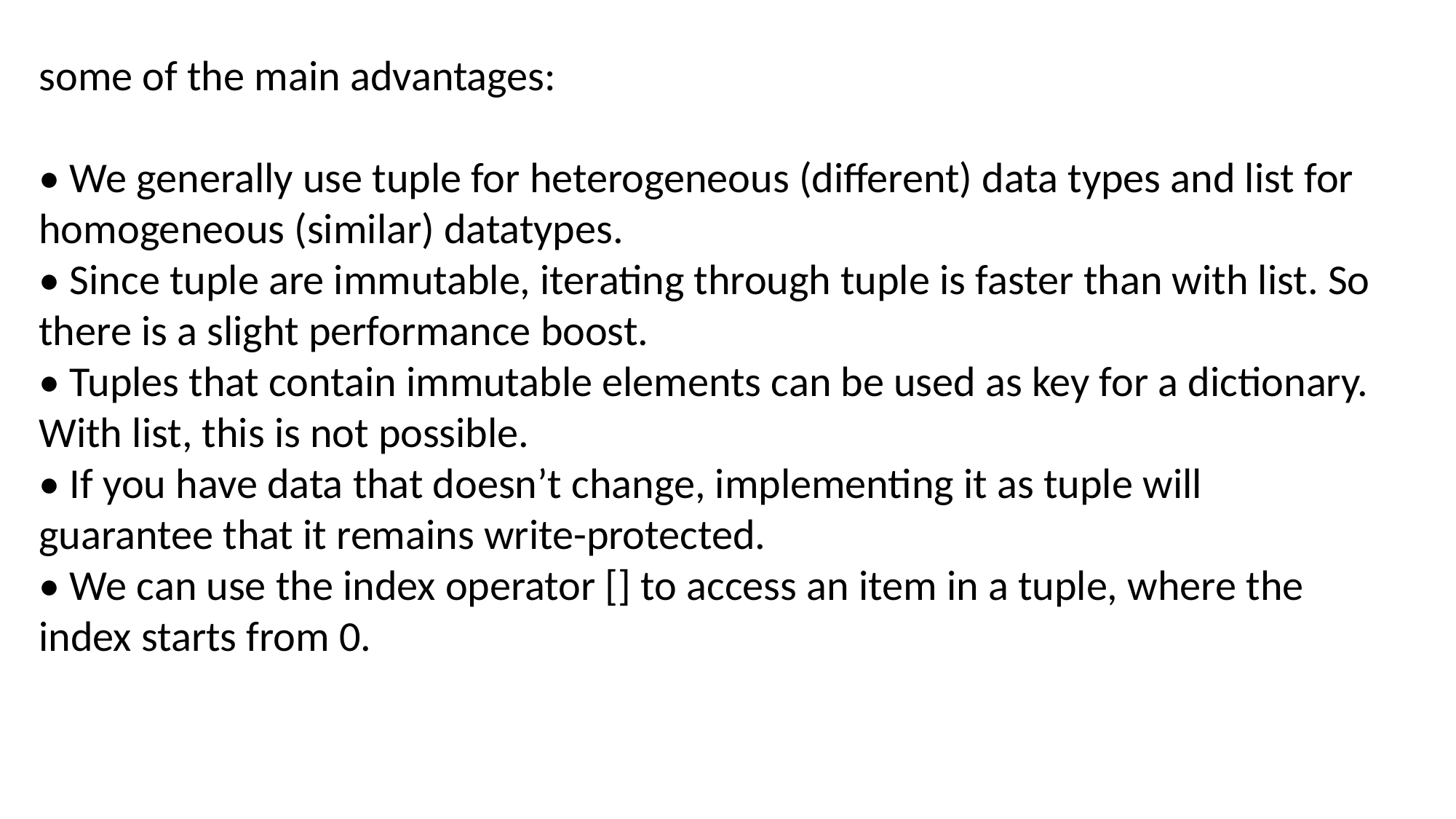

some of the main advantages:

• We generally use tuple for heterogeneous (different) data types and list for homogeneous (similar) datatypes.
• Since tuple are immutable, iterating through tuple is faster than with list. So there is a slight performance boost.
• Tuples that contain immutable elements can be used as key for a dictionary. With list, this is not possible.
• If you have data that doesn’t change, implementing it as tuple will guarantee that it remains write-protected.
• We can use the index operator [] to access an item in a tuple, where the index starts from 0.